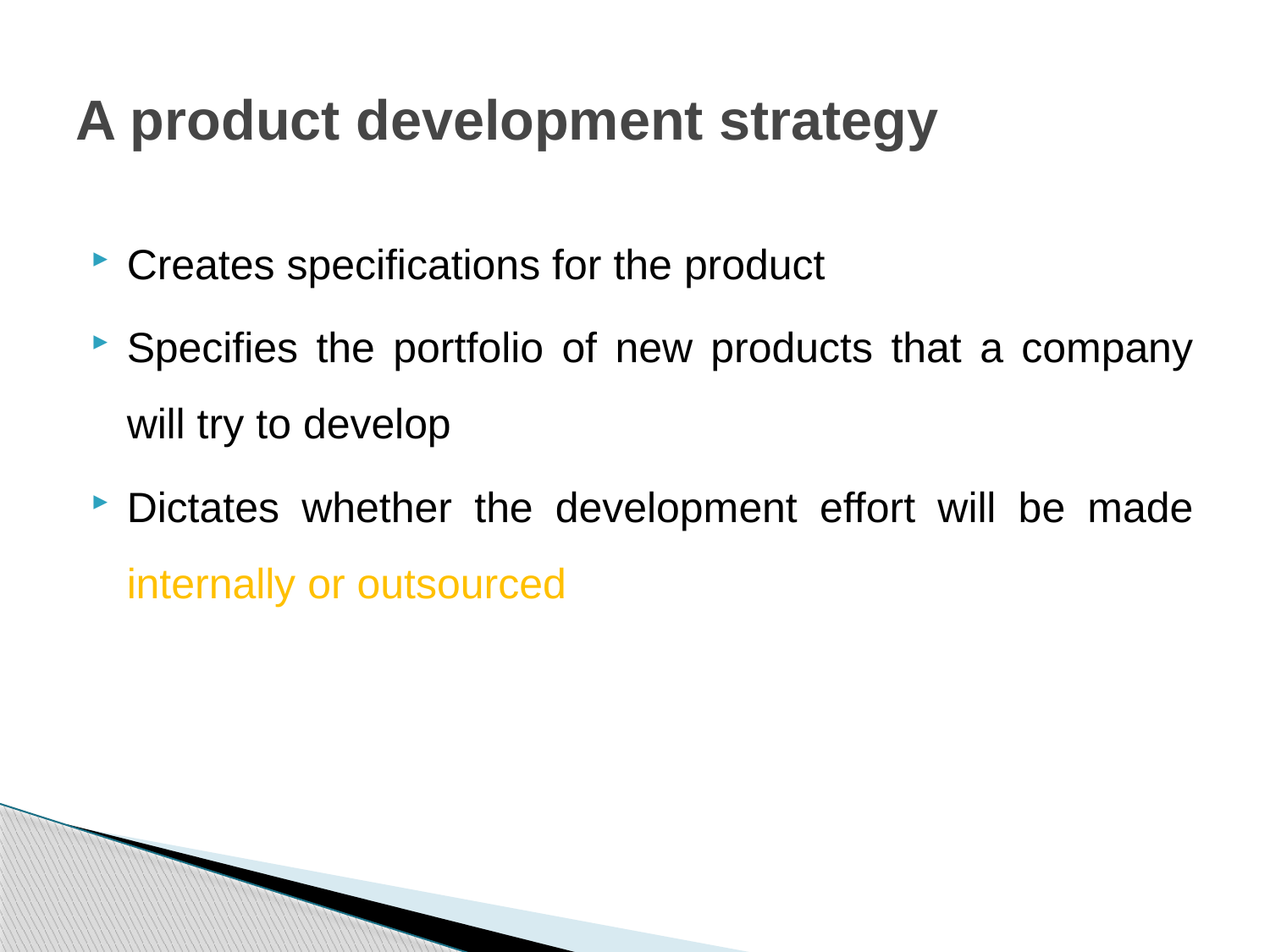

# A product development strategy
Creates specifications for the product
Specifies the portfolio of new products that a company will try to develop
Dictates whether the development effort will be made internally or outsourced